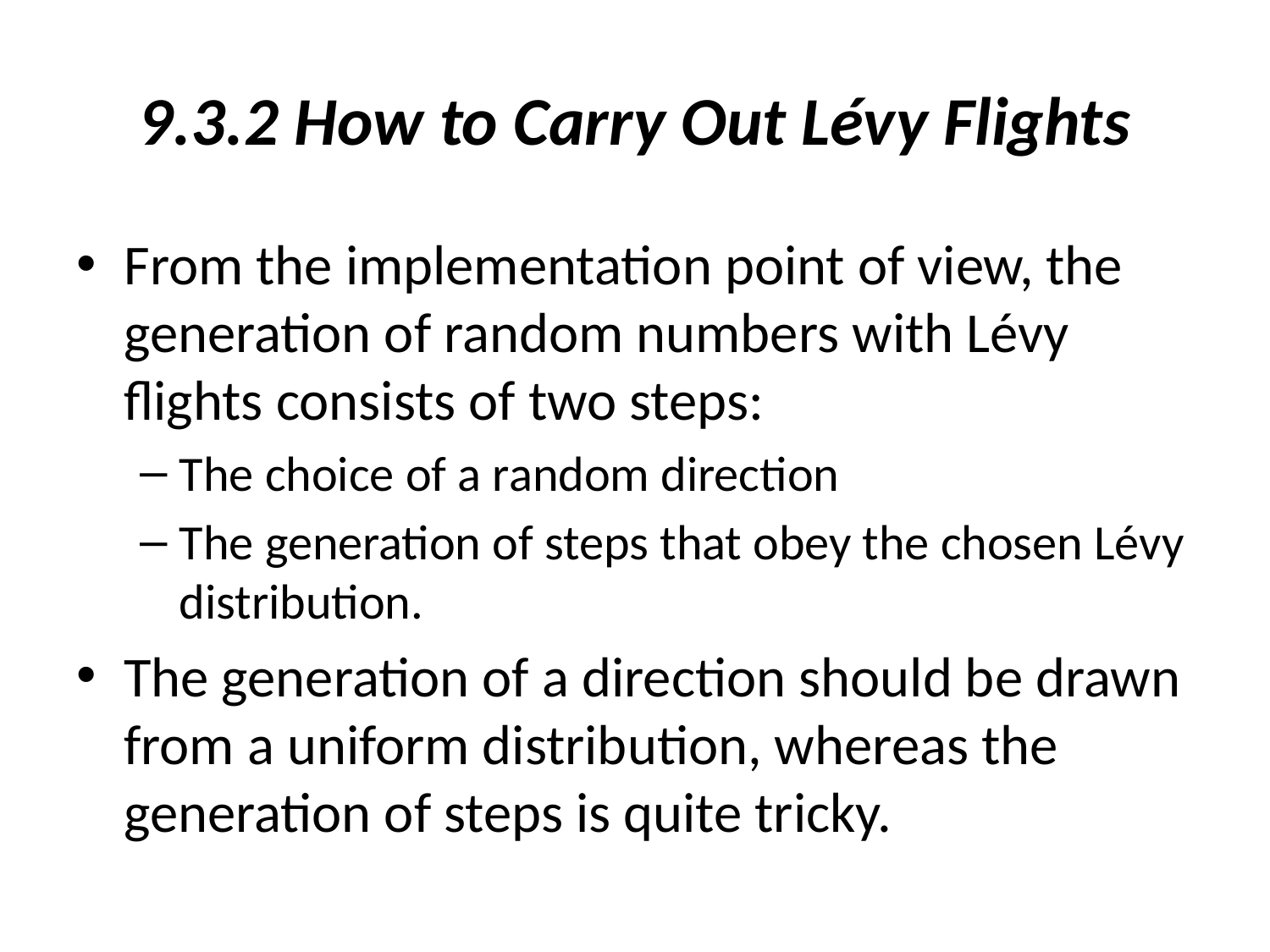

# 9.3.2 How to Carry Out Lévy Flights
From the implementation point of view, the generation of random numbers with Lévy flights consists of two steps:
The choice of a random direction
The generation of steps that obey the chosen Lévy distribution.
The generation of a direction should be drawn from a uniform distribution, whereas the generation of steps is quite tricky.